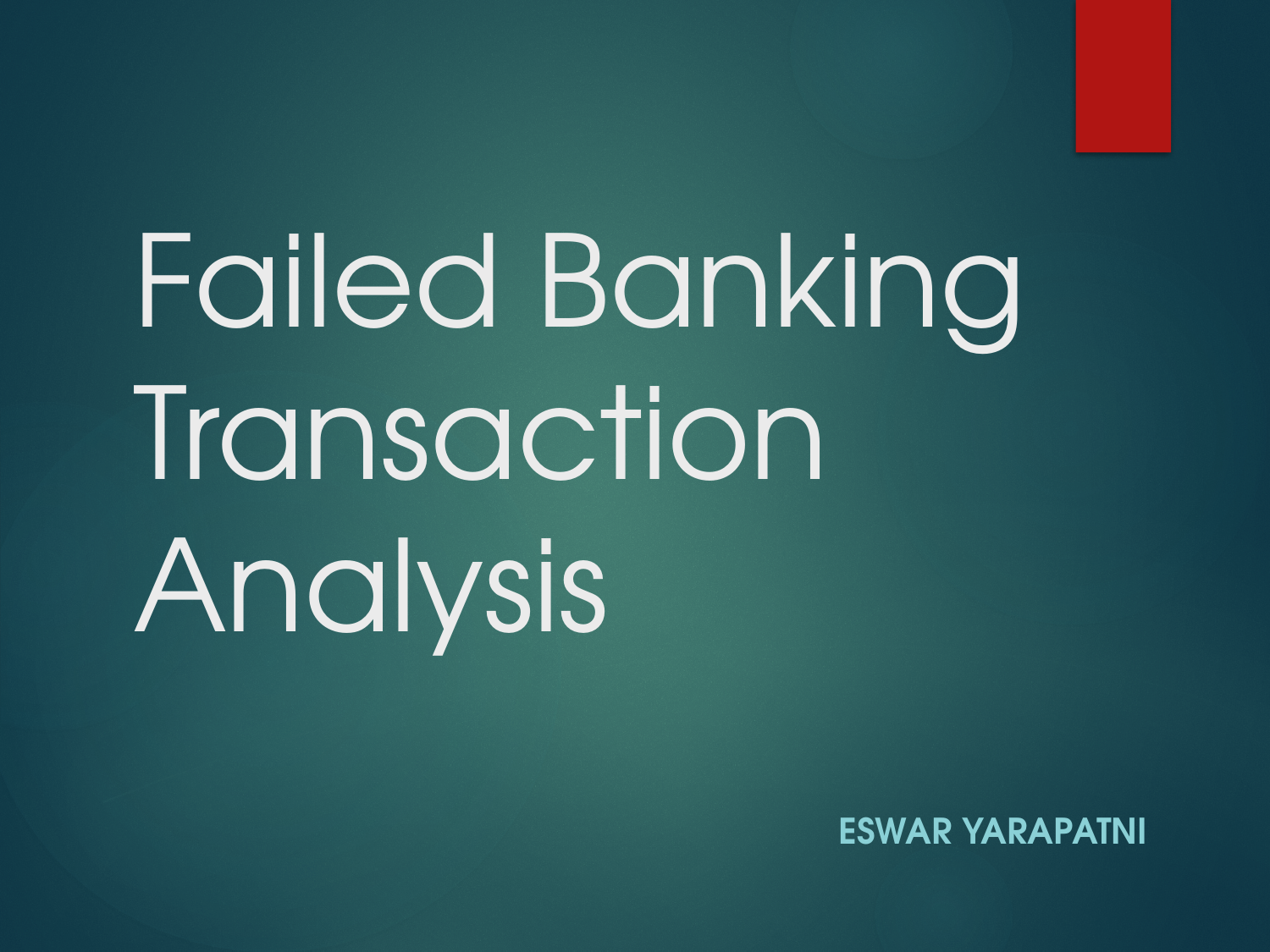

# Failed Banking Transaction Analysis
Eswar Yarapatni